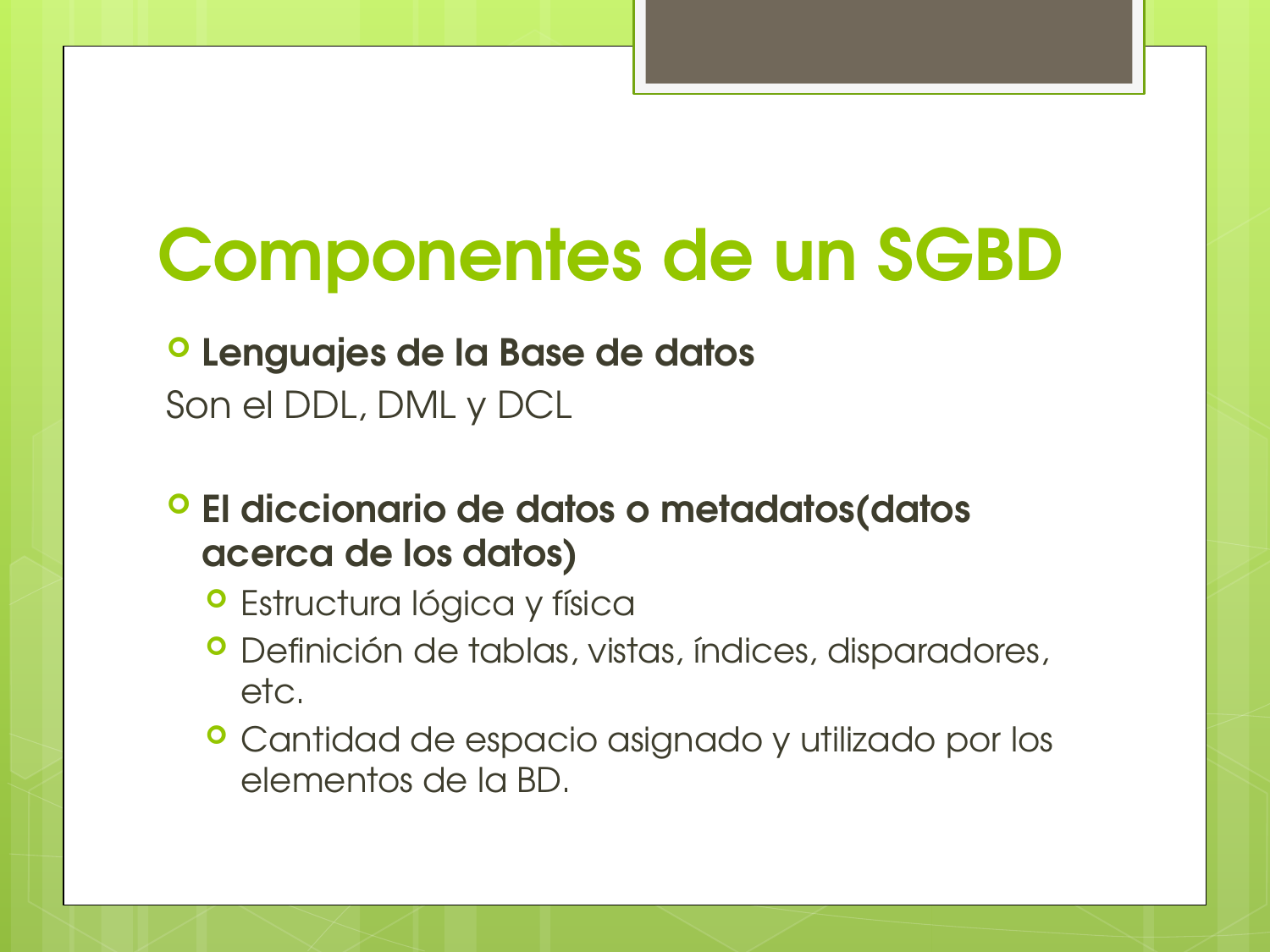

# Componentes de un SGBD
Lenguajes de la Base de datos
	Son el DDL, DML y DCL

El diccionario de datos o metadatos(datos acerca de los datos)
Estructura lógica y física
Definición de tablas, vistas, índices, disparadores, etc.
Cantidad de espacio asignado y utilizado por los elementos de la BD.